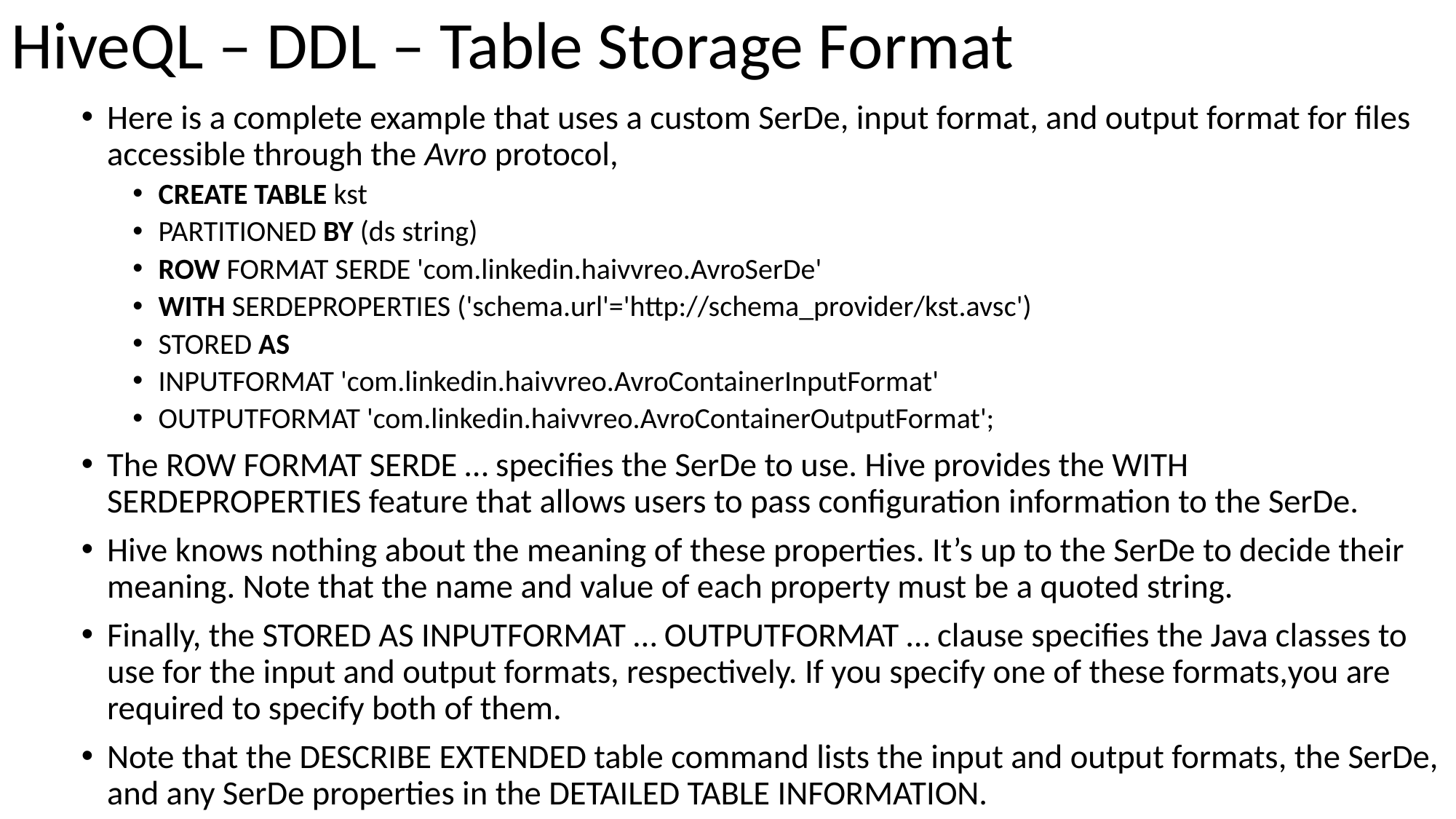

# HiveQL – DDL – Table Storage Format
Here is a complete example that uses a custom SerDe, input format, and output format for files accessible through the Avro protocol,
CREATE TABLE kst
PARTITIONED BY (ds string)
ROW FORMAT SERDE 'com.linkedin.haivvreo.AvroSerDe'
WITH SERDEPROPERTIES ('schema.url'='http://schema_provider/kst.avsc')
STORED AS
INPUTFORMAT 'com.linkedin.haivvreo.AvroContainerInputFormat'
OUTPUTFORMAT 'com.linkedin.haivvreo.AvroContainerOutputFormat';
The ROW FORMAT SERDE … specifies the SerDe to use. Hive provides the WITH SERDEPROPERTIES feature that allows users to pass configuration information to the SerDe.
Hive knows nothing about the meaning of these properties. It’s up to the SerDe to decide their meaning. Note that the name and value of each property must be a quoted string.
Finally, the STORED AS INPUTFORMAT … OUTPUTFORMAT … clause specifies the Java classes to use for the input and output formats, respectively. If you specify one of these formats,you are required to specify both of them.
Note that the DESCRIBE EXTENDED table command lists the input and output formats, the SerDe, and any SerDe properties in the DETAILED TABLE INFORMATION.